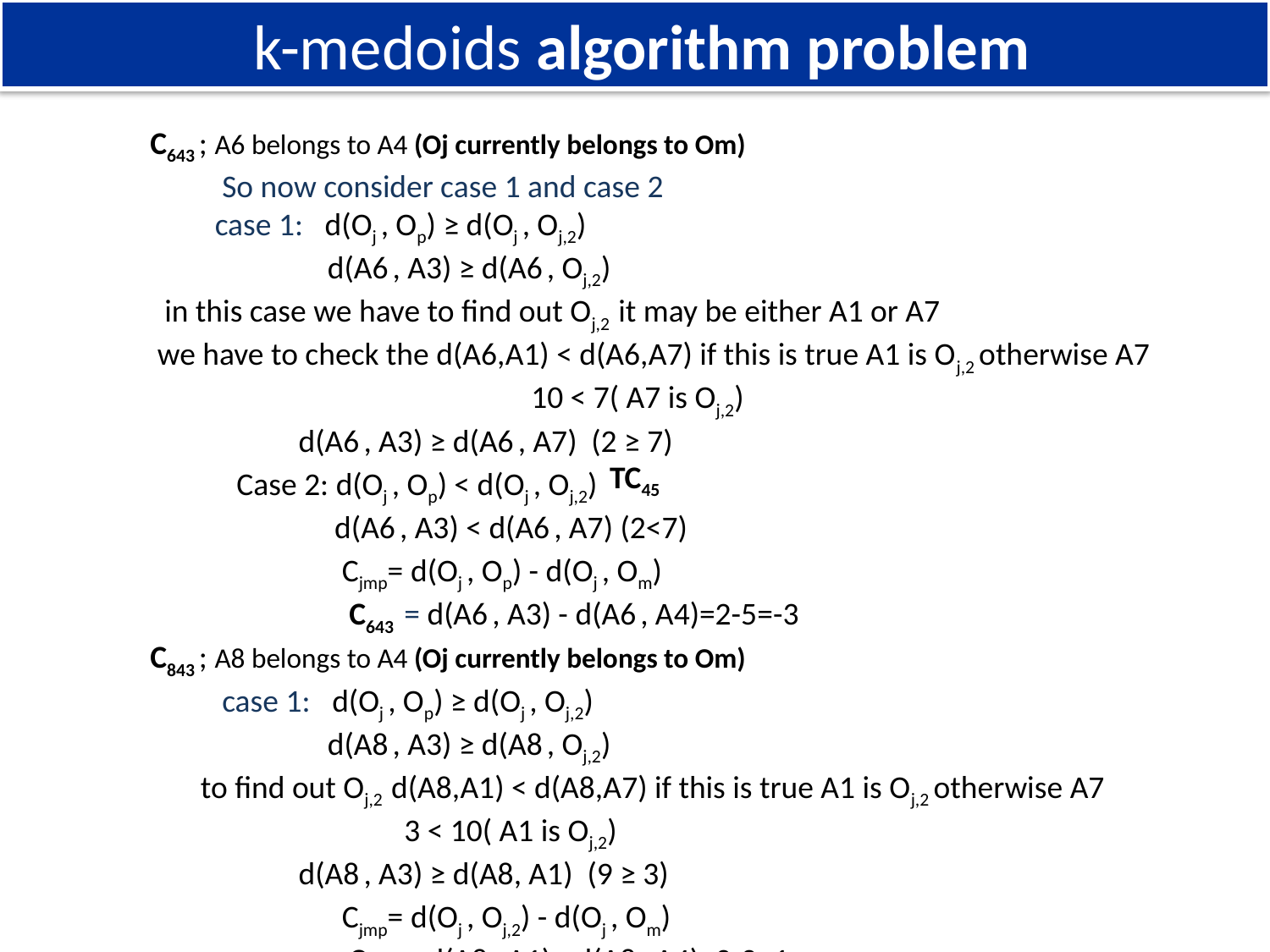

k-medoids algorithm problem
C643 ; A6 belongs to A4 (Oj currently belongs to Om)
          So now consider case 1 and case 2
         case 1:   d(Oj , Op) ≥ d(Oj , Oj,2)
	       d(A6 , A3) ≥ d(A6 , Oj,2)
  in this case we have to find out Oj,2  it may be either A1 or A7
 we have to check the d(A6,A1) < d(A6,A7) if this is true A1 is Oj,2 otherwise A7
			10 < 7( A7 is Oj,2)
	   d(A6 , A3) ≥ d(A6 , A7)  (2 ≥ 7)
            Case 2: d(Oj , Op) < d(Oj , Oj,2)
	        d(A6 , A3) < d(A6 , A7) (2<7)
	         Cjmp= d(Oj , Op) - d(Oj , Om)
	          C643 	= d(A6 , A3) - d(A6 , A4)=2-5=-3
C843 ; A8 belongs to A4 (Oj currently belongs to Om)
          case 1:   d(Oj , Op) ≥ d(Oj , Oj,2)
	       d(A8 , A3) ≥ d(A8 , Oj,2)
       to find out Oj,2  d(A8,A1) < d(A8,A7) if this is true A1 is Oj,2 otherwise A7
		3 < 10( A1 is Oj,2)
	   d(A8 , A3) ≥ d(A8, A1)  (9 ≥ 3)
	         Cjmp= d(Oj , Oj,2) - d(Oj , Om)
	          C843 	= d(A8 , A1) - d(A8 , A4)=3-2=1
Therefore TC43= C243  + C543 + C643 + C843 	   = -5
TC45